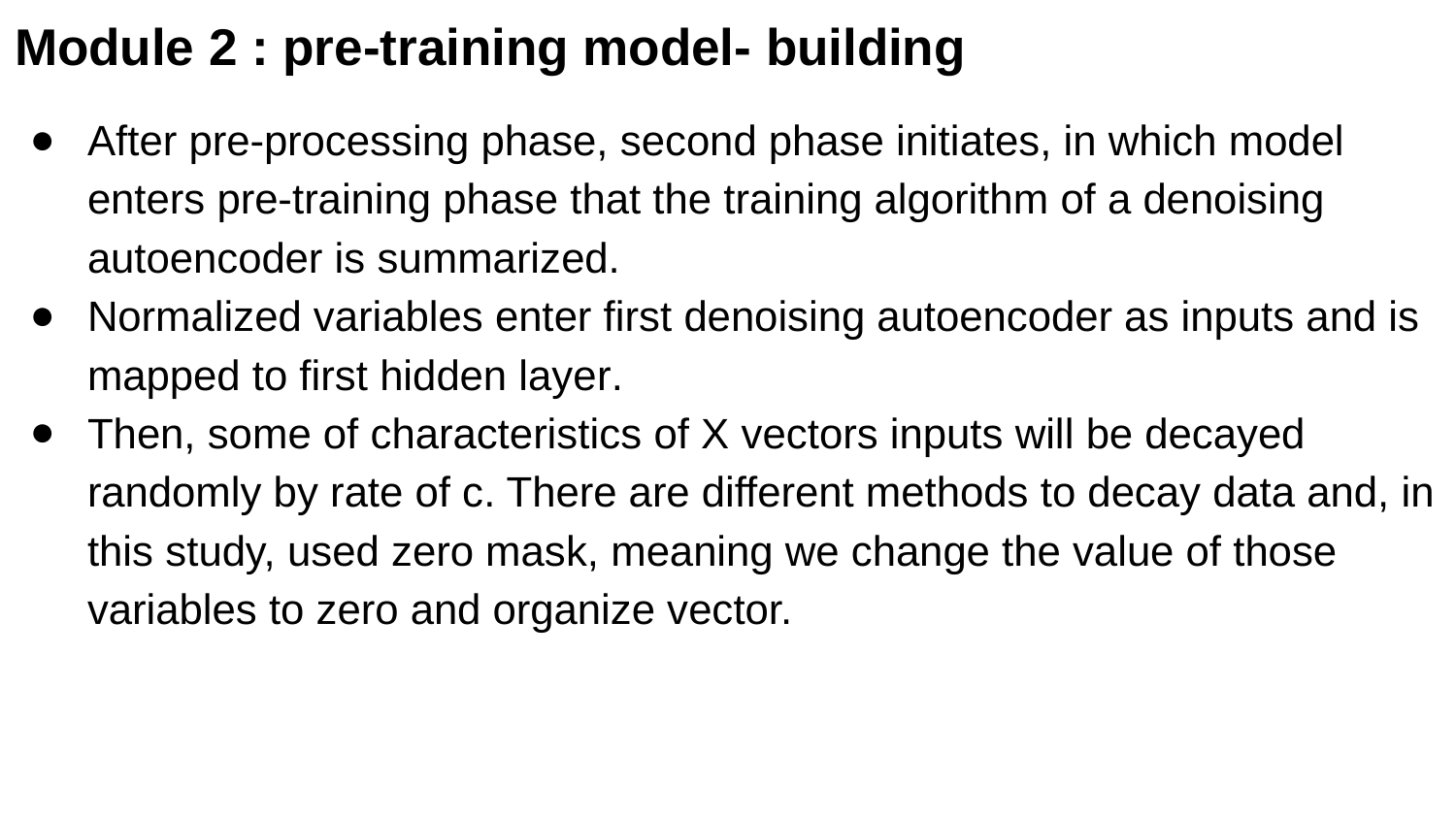

# Module 2 : pre-training model- building

After pre-processing phase, second phase initiates, in which model enters pre-training phase that the training algorithm of a denoising autoencoder is summarized.
Normalized variables enter first denoising autoencoder as inputs and is mapped to first hidden layer.
Then, some of characteristics of X vectors inputs will be decayed randomly by rate of c. There are different methods to decay data and, in this study, used zero mask, meaning we change the value of those variables to zero and organize vector.